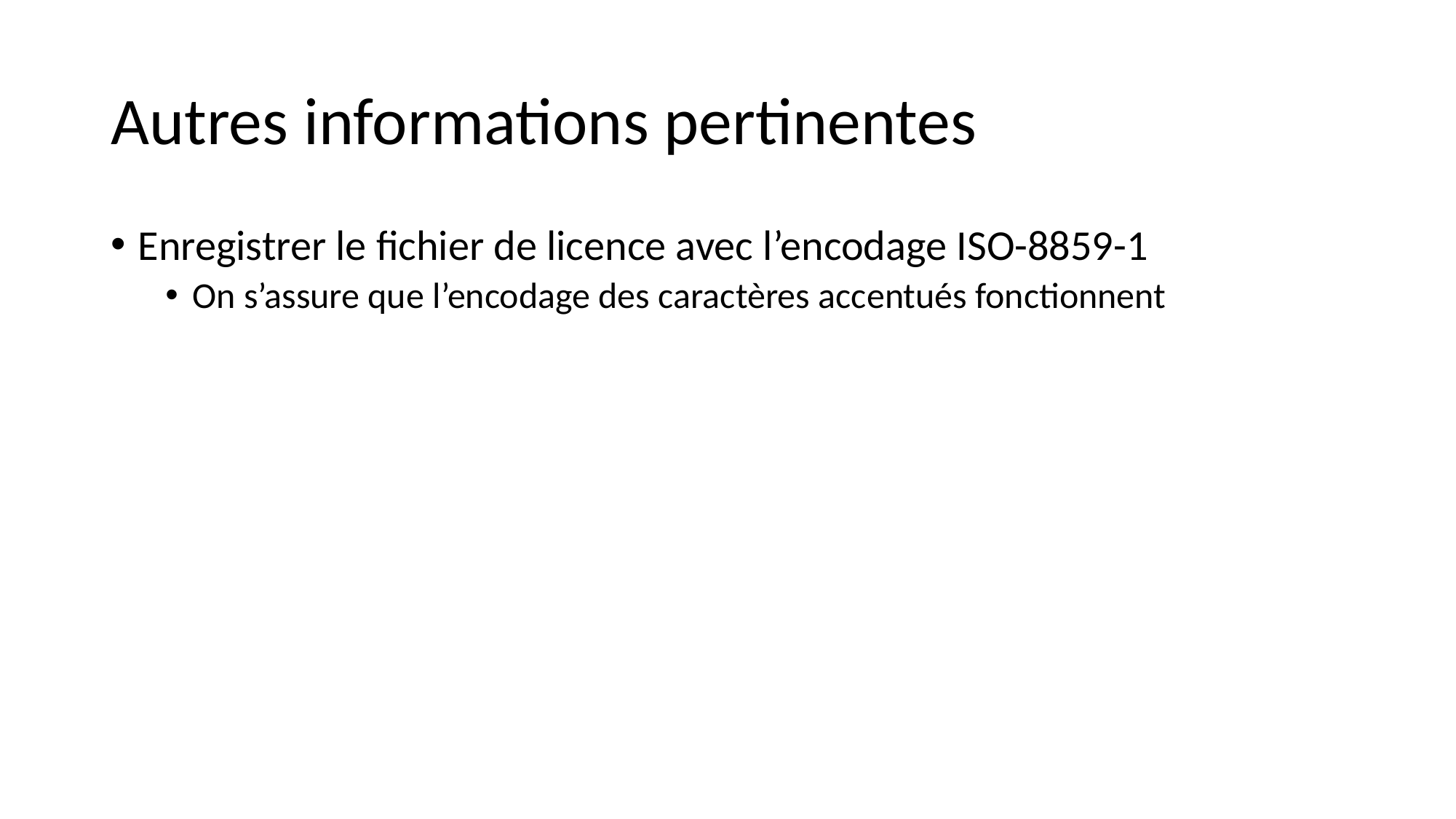

# Autres informations pertinentes
Enregistrer le fichier de licence avec l’encodage ISO-8859-1
On s’assure que l’encodage des caractères accentués fonctionnent